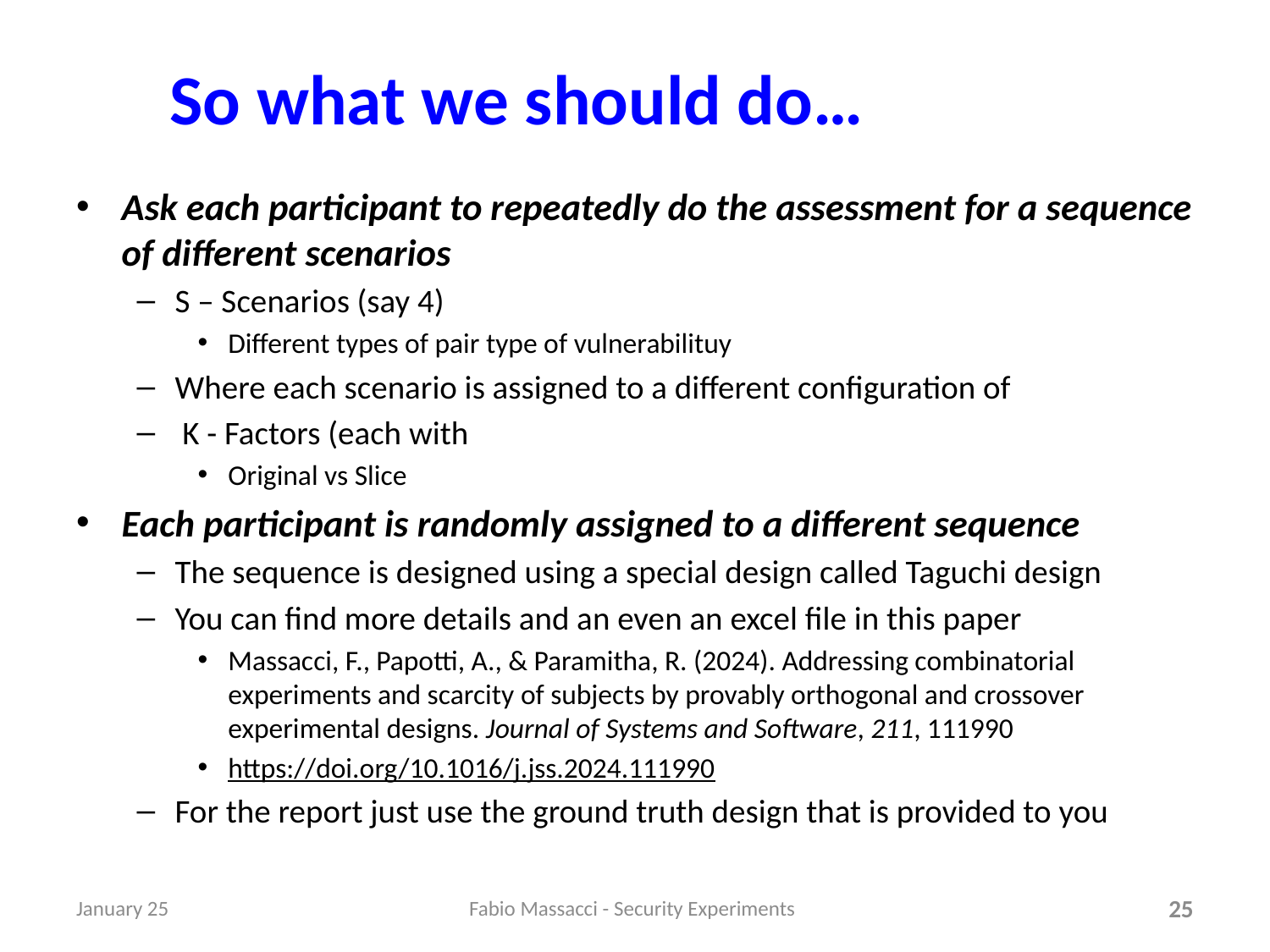

# So what we should do…
Ask each participant to repeatedly do the assessment for a sequence of different scenarios
S – Scenarios (say 4)
Different types of pair type of vulnerabilituy
Where each scenario is assigned to a different configuration of
 K - Factors (each with
Original vs Slice
Each participant is randomly assigned to a different sequence
The sequence is designed using a special design called Taguchi design
You can find more details and an even an excel file in this paper
Massacci, F., Papotti, A., & Paramitha, R. (2024). Addressing combinatorial experiments and scarcity of subjects by provably orthogonal and crossover experimental designs. Journal of Systems and Software, 211, 111990
https://doi.org/10.1016/j.jss.2024.111990
For the report just use the ground truth design that is provided to you
January 25
Fabio Massacci - Security Experiments
25